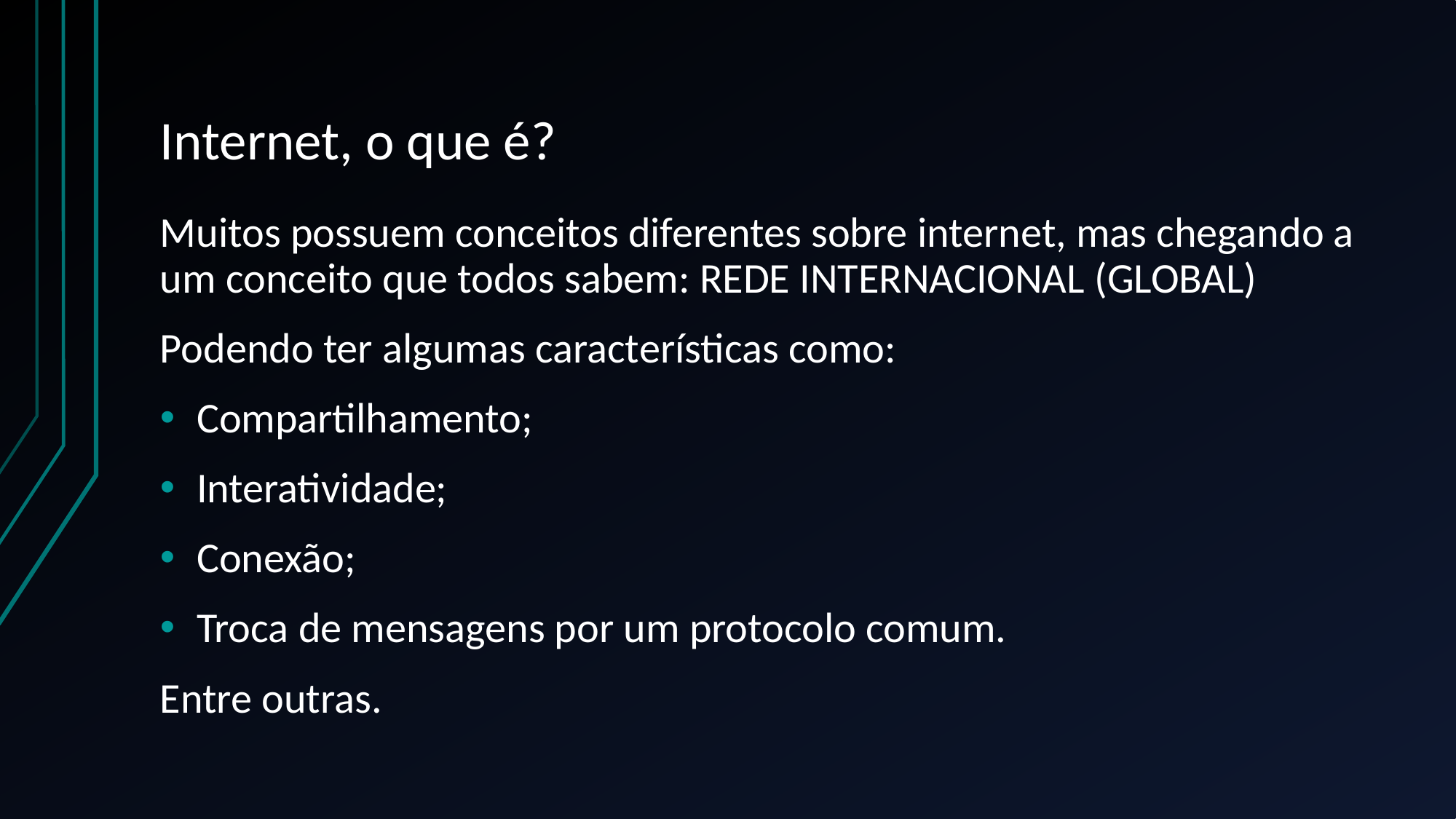

# Internet, o que é?
Muitos possuem conceitos diferentes sobre internet, mas chegando a um conceito que todos sabem: REDE INTERNACIONAL (GLOBAL)
Podendo ter algumas características como:
Compartilhamento;
Interatividade;
Conexão;
Troca de mensagens por um protocolo comum.
Entre outras.